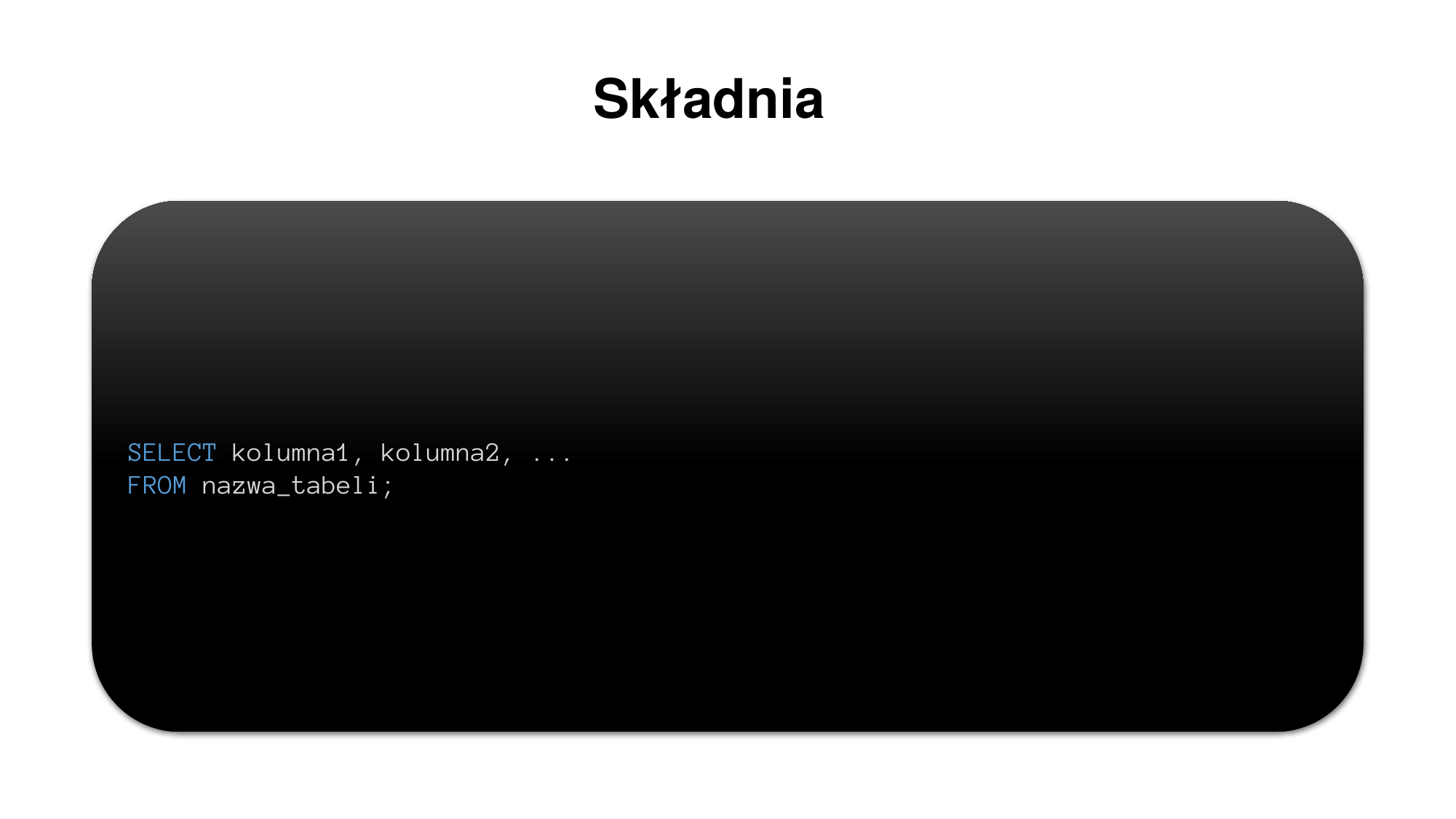

# Składnia
SELECT kolumna1, kolumna2, ...
FROM nazwa_tabeli;